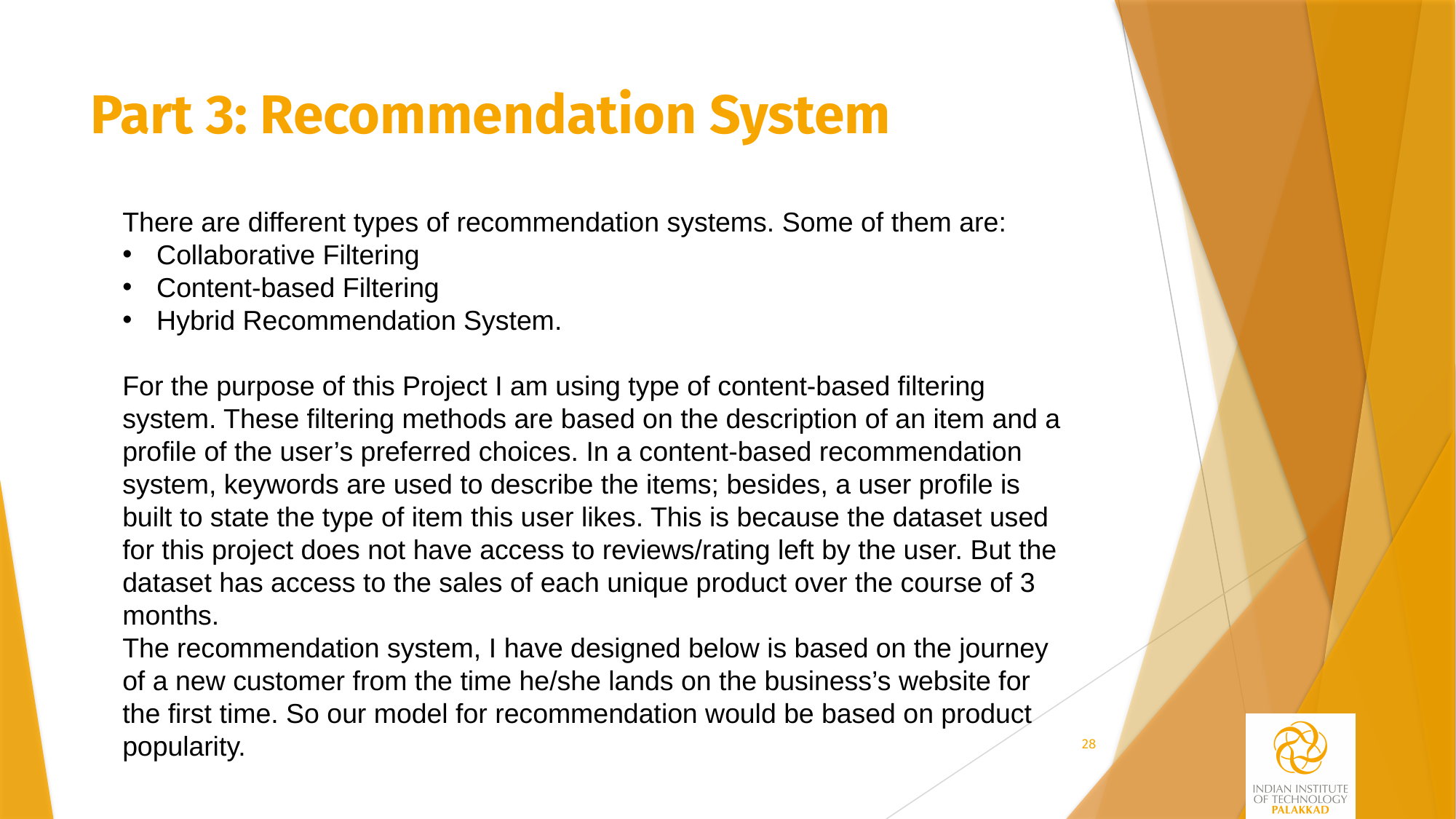

# Part 3: Recommendation System
There are different types of recommendation systems. Some of them are:
Collaborative Filtering
Content-based Filtering
Hybrid Recommendation System.

For the purpose of this Project I am using type of content-based filtering system. These filtering methods are based on the description of an item and a profile of the user’s preferred choices. In a content-based recommendation system, keywords are used to describe the items; besides, a user profile is built to state the type of item this user likes. This is because the dataset used for this project does not have access to reviews/rating left by the user. But the dataset has access to the sales of each unique product over the course of 3 months.
The recommendation system, I have designed below is based on the journey of a new customer from the time he/she lands on the business’s website for the first time. So our model for recommendation would be based on product popularity.
28